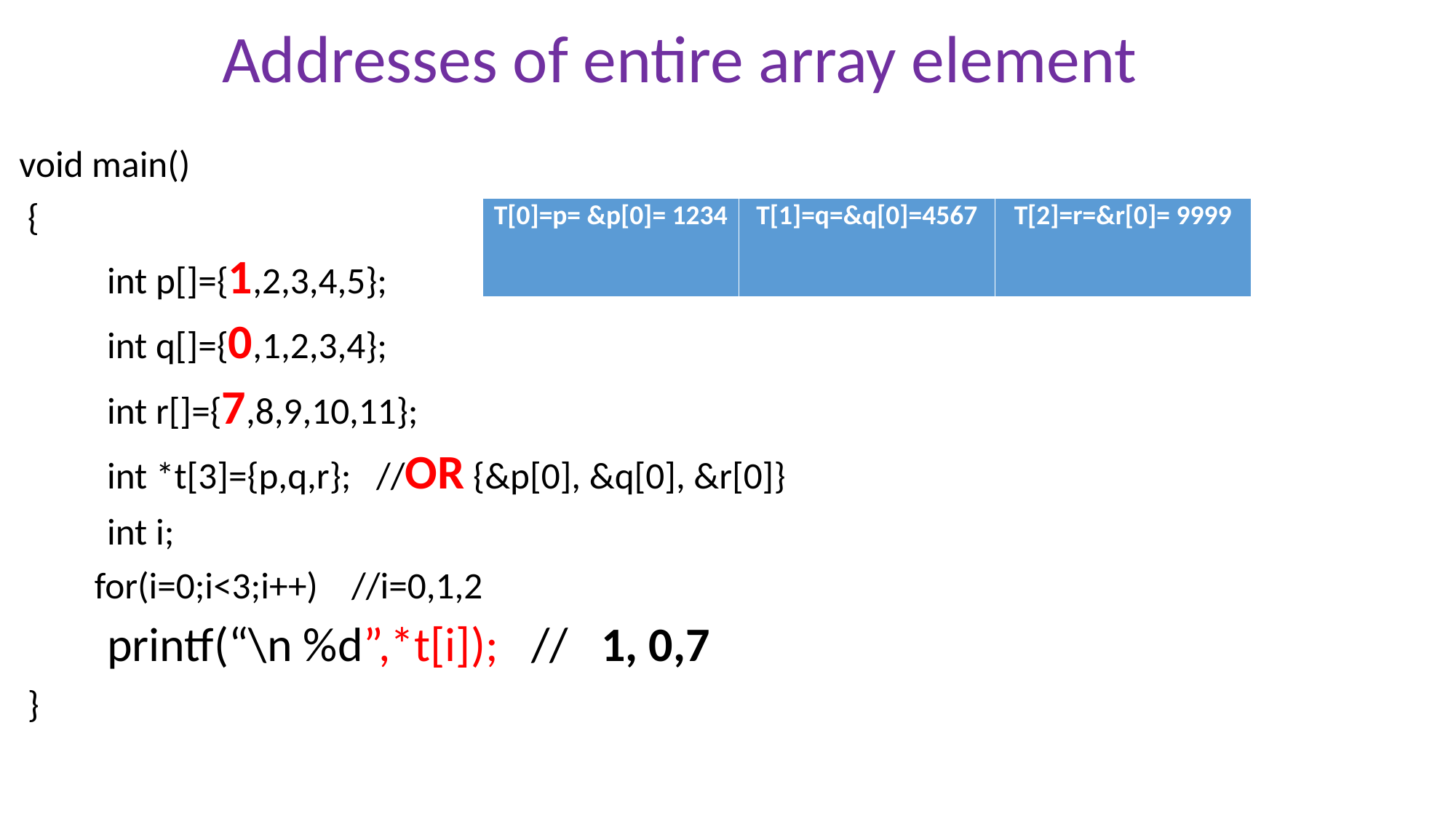

# Addresses of entire array element

 void main()
  {
	int p[]={1,2,3,4,5};
	int q[]={0,1,2,3,4};
	int r[]={7,8,9,10,11};
	int *t[3]={p,q,r};   //OR {&p[0], &q[0], &r[0]}
	int i;
          for(i=0;i<3;i++)    //i=0,1,2
    		printf(“\n %d”,*t[i]);   //   1, 0,7
  }
| T[0]=p= &p[0]= 1234 | T[1]=q=&q[0]=4567 | T[2]=r=&r[0]= 9999 |
| --- | --- | --- |